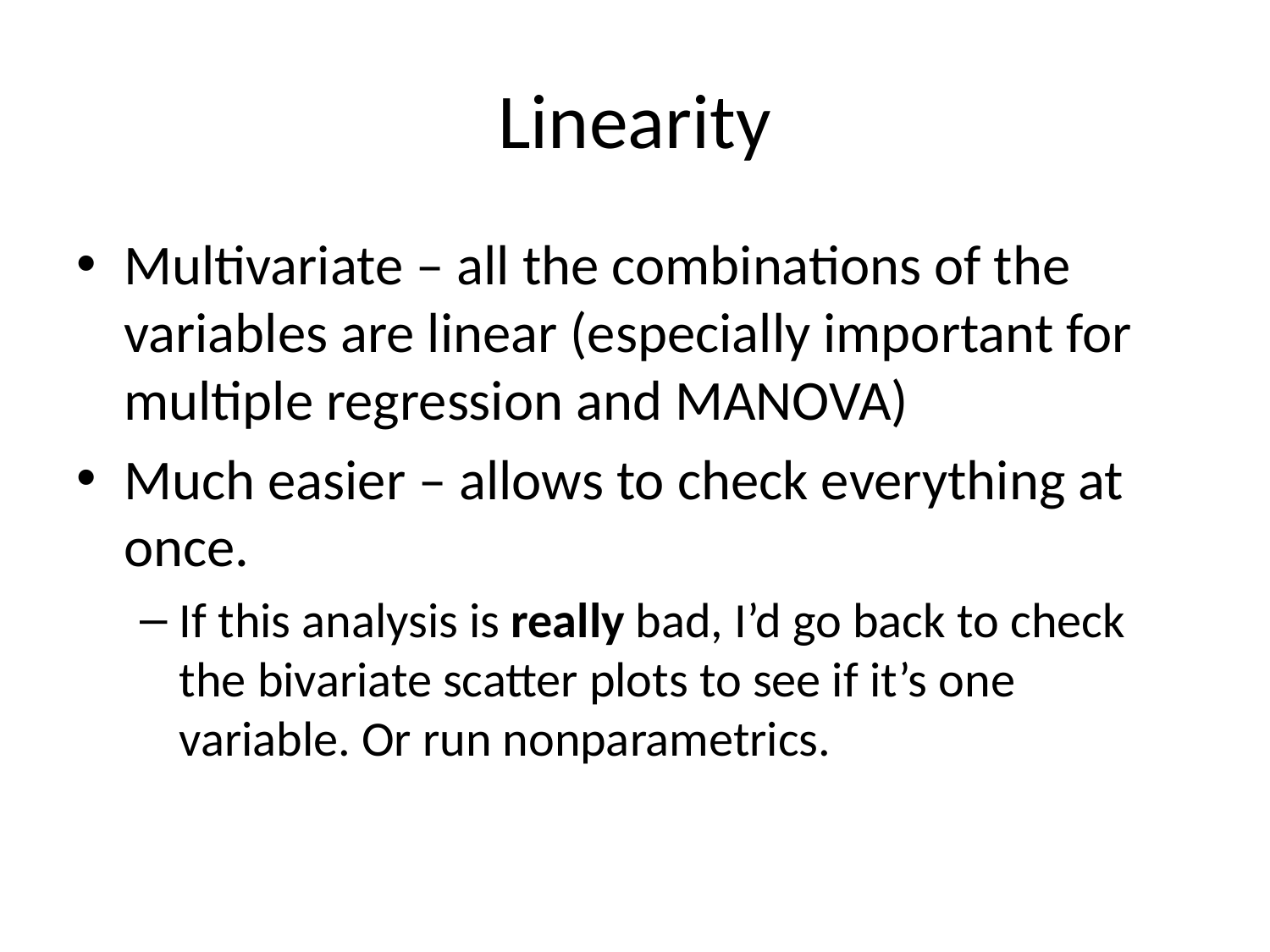

# Linearity
Multivariate – all the combinations of the variables are linear (especially important for multiple regression and MANOVA)
Much easier – allows to check everything at once.
If this analysis is really bad, I’d go back to check the bivariate scatter plots to see if it’s one variable. Or run nonparametrics.